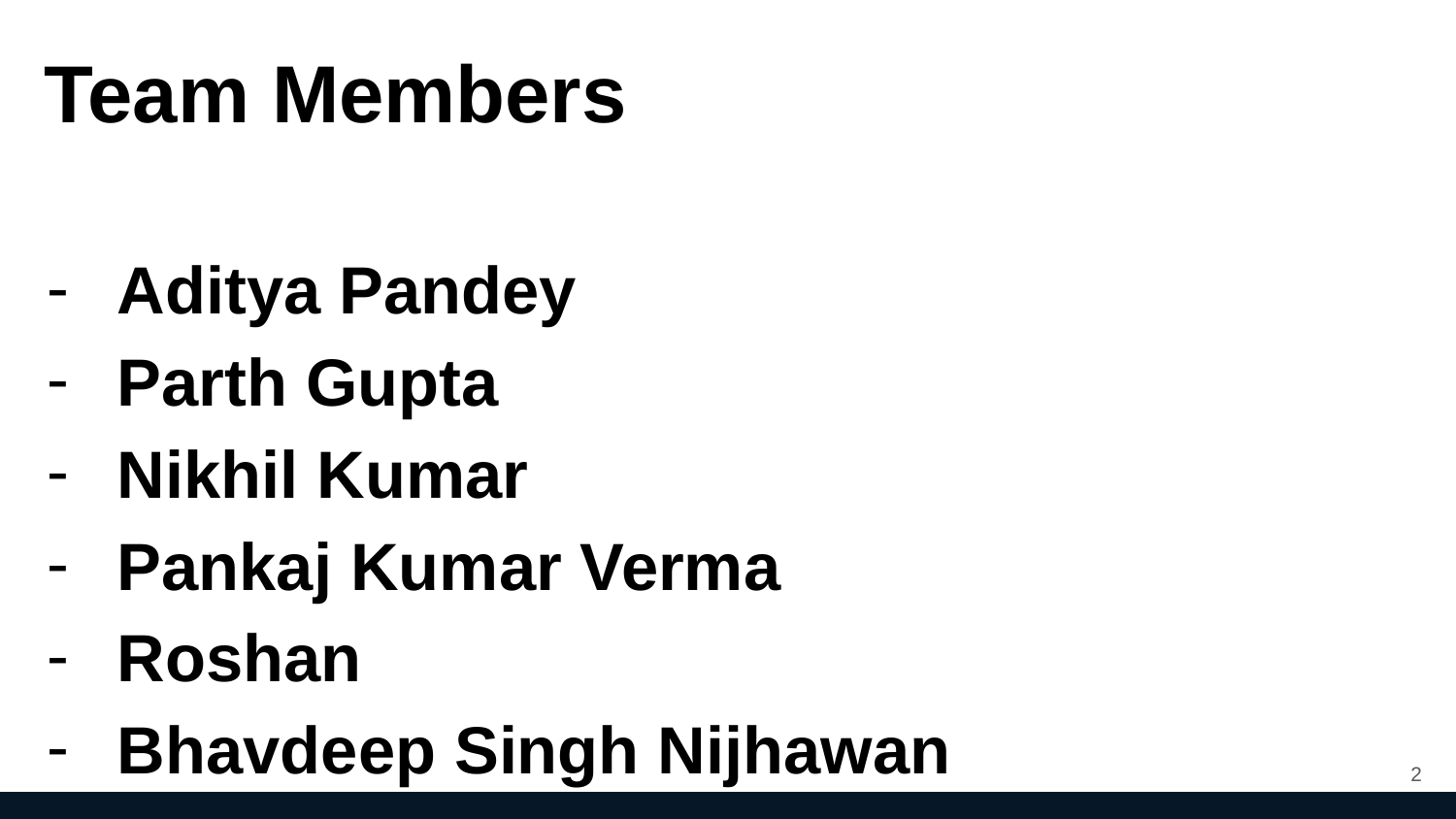

Team Members

Aditya Pandey
Parth Gupta
Nikhil Kumar
Pankaj Kumar Verma
Roshan
Bhavdeep Singh Nijhawan
2